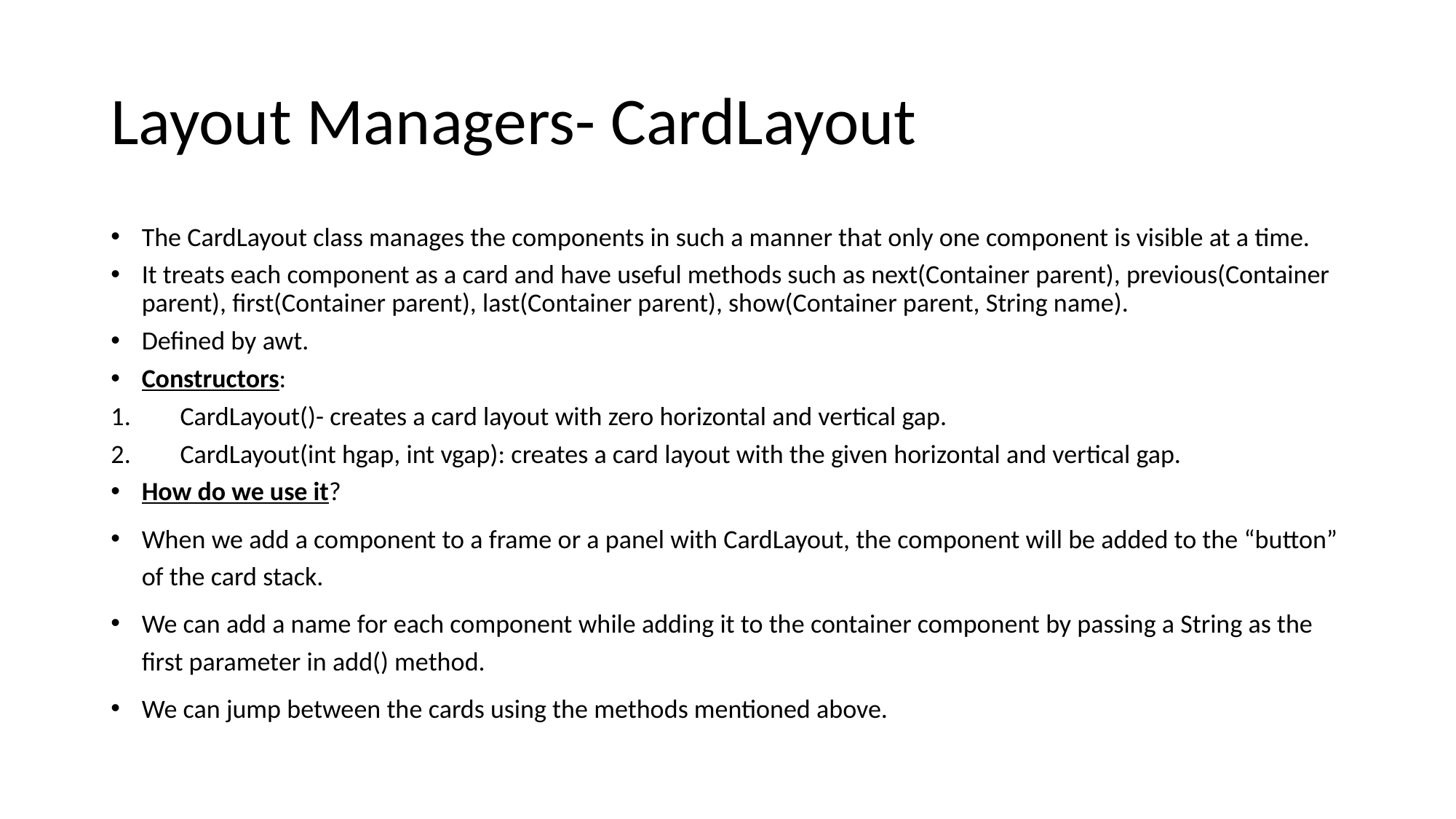

# Layout Managers- CardLayout
The CardLayout class manages the components in such a manner that only one component is visible at a time.
It treats each component as a card and have useful methods such as next(Container parent), previous(Container parent), first(Container parent), last(Container parent), show(Container parent, String name).
Defined by awt.
Constructors:
CardLayout()- creates a card layout with zero horizontal and vertical gap.
CardLayout(int hgap, int vgap): creates a card layout with the given horizontal and vertical gap.
How do we use it?
When we add a component to a frame or a panel with CardLayout, the component will be added to the “button” of the card stack.
We can add a name for each component while adding it to the container component by passing a String as the first parameter in add() method.
We can jump between the cards using the methods mentioned above.